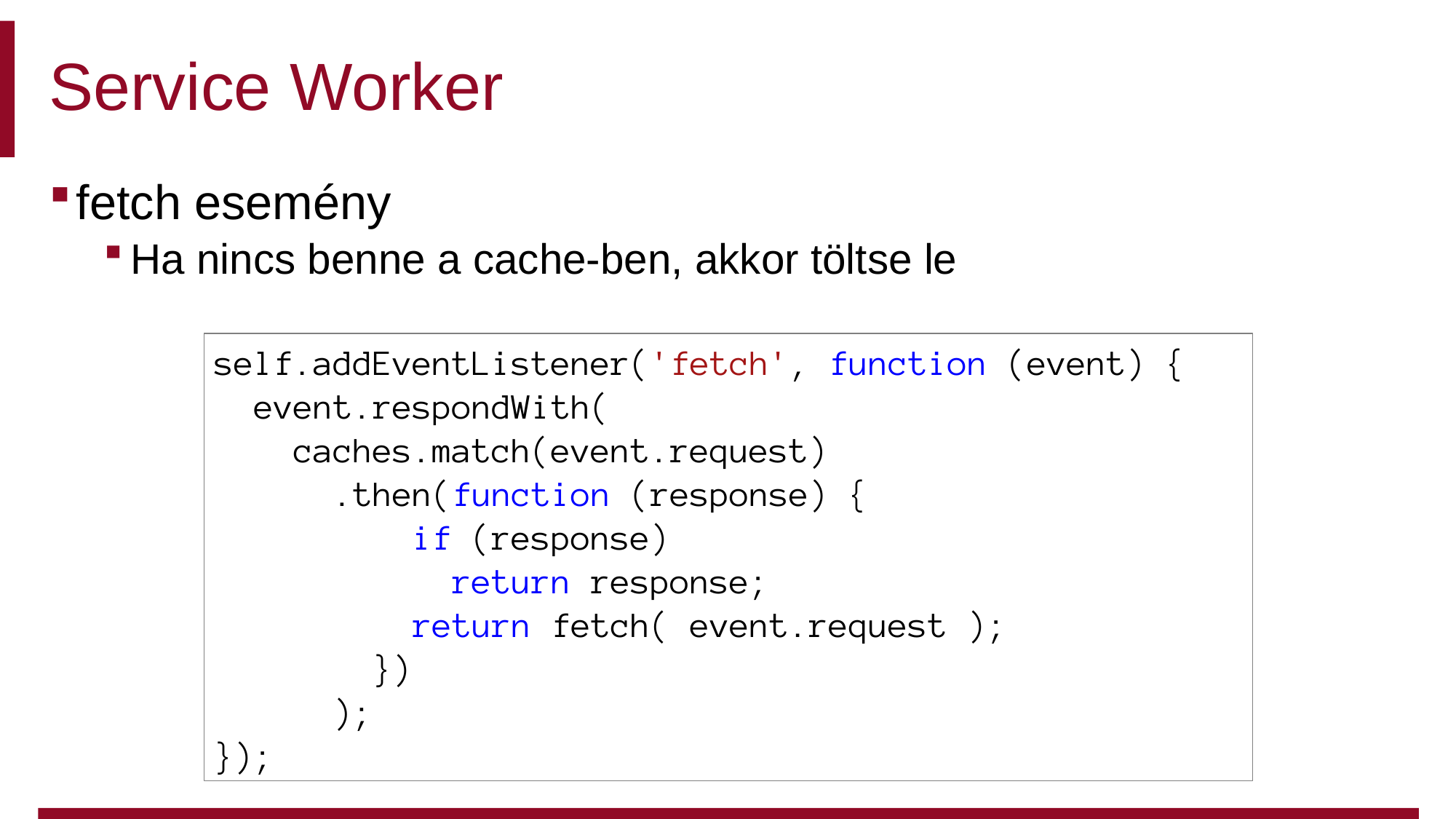

# Service Worker
fetch esemény
Ha nincs benne a cache-ben, akkor töltse le

self.addEventListener('fetch', function (event) {
  event.respondWith(
    caches.match(event.request)
      .then(function (response) {
          if (response)
            return response;
          return fetch( event.request );
        })
      );
});